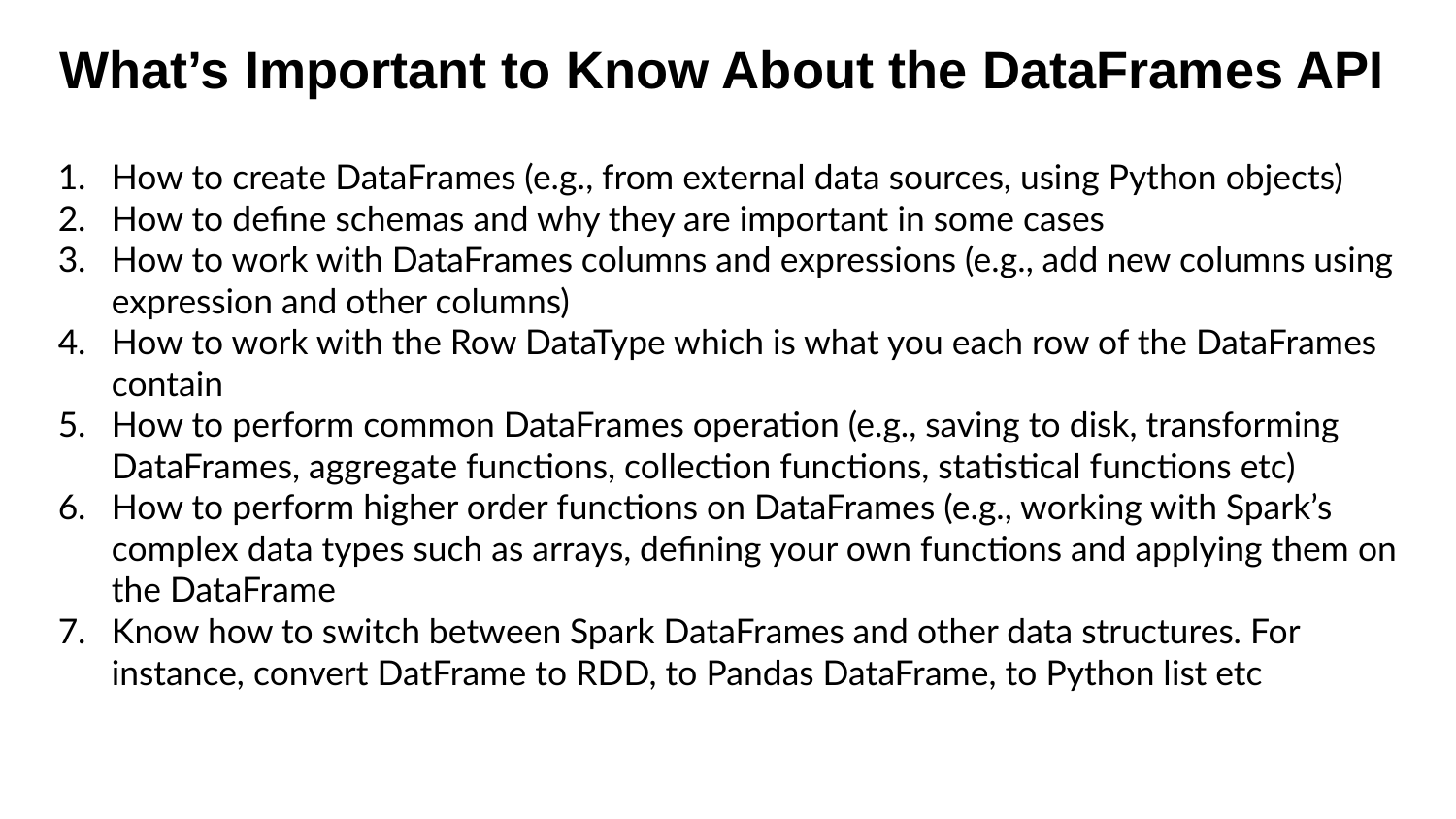

# What’s Important to Know About the DataFrames API

How to create DataFrames (e.g., from external data sources, using Python objects)
How to define schemas and why they are important in some cases
How to work with DataFrames columns and expressions (e.g., add new columns using expression and other columns)
How to work with the Row DataType which is what you each row of the DataFrames contain
How to perform common DataFrames operation (e.g., saving to disk, transforming DataFrames, aggregate functions, collection functions, statistical functions etc)
How to perform higher order functions on DataFrames (e.g., working with Spark’s complex data types such as arrays, defining your own functions and applying them on the DataFrame
Know how to switch between Spark DataFrames and other data structures. For instance, convert DatFrame to RDD, to Pandas DataFrame, to Python list etc